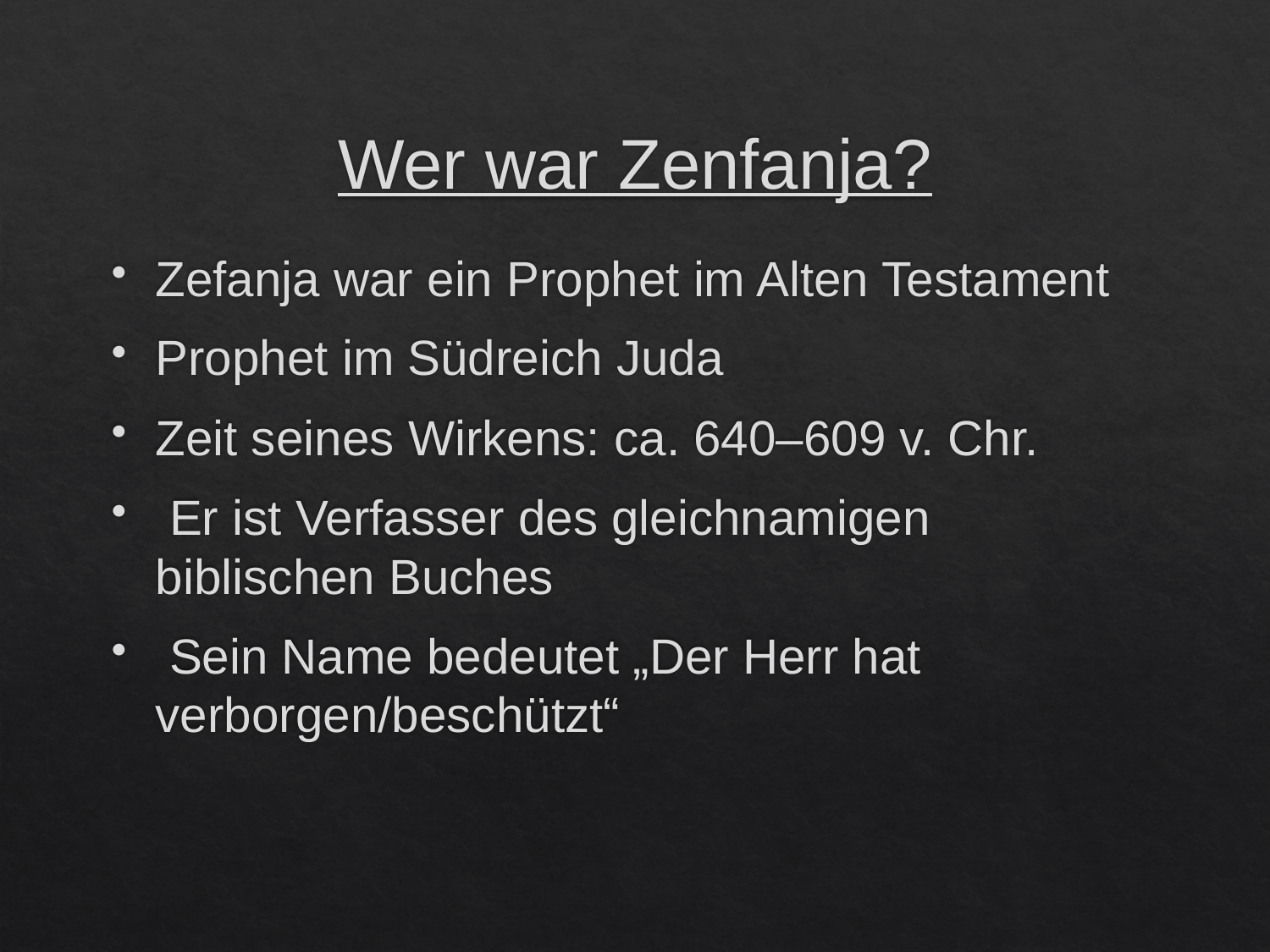

# Wer war Zenfanja?
Zefanja war ein Prophet im Alten Testament
Prophet im Südreich Juda
Zeit seines Wirkens: ca. 640–609 v. Chr.
 Er ist Verfasser des gleichnamigen biblischen Buches
 Sein Name bedeutet „Der Herr hat verborgen/beschützt“